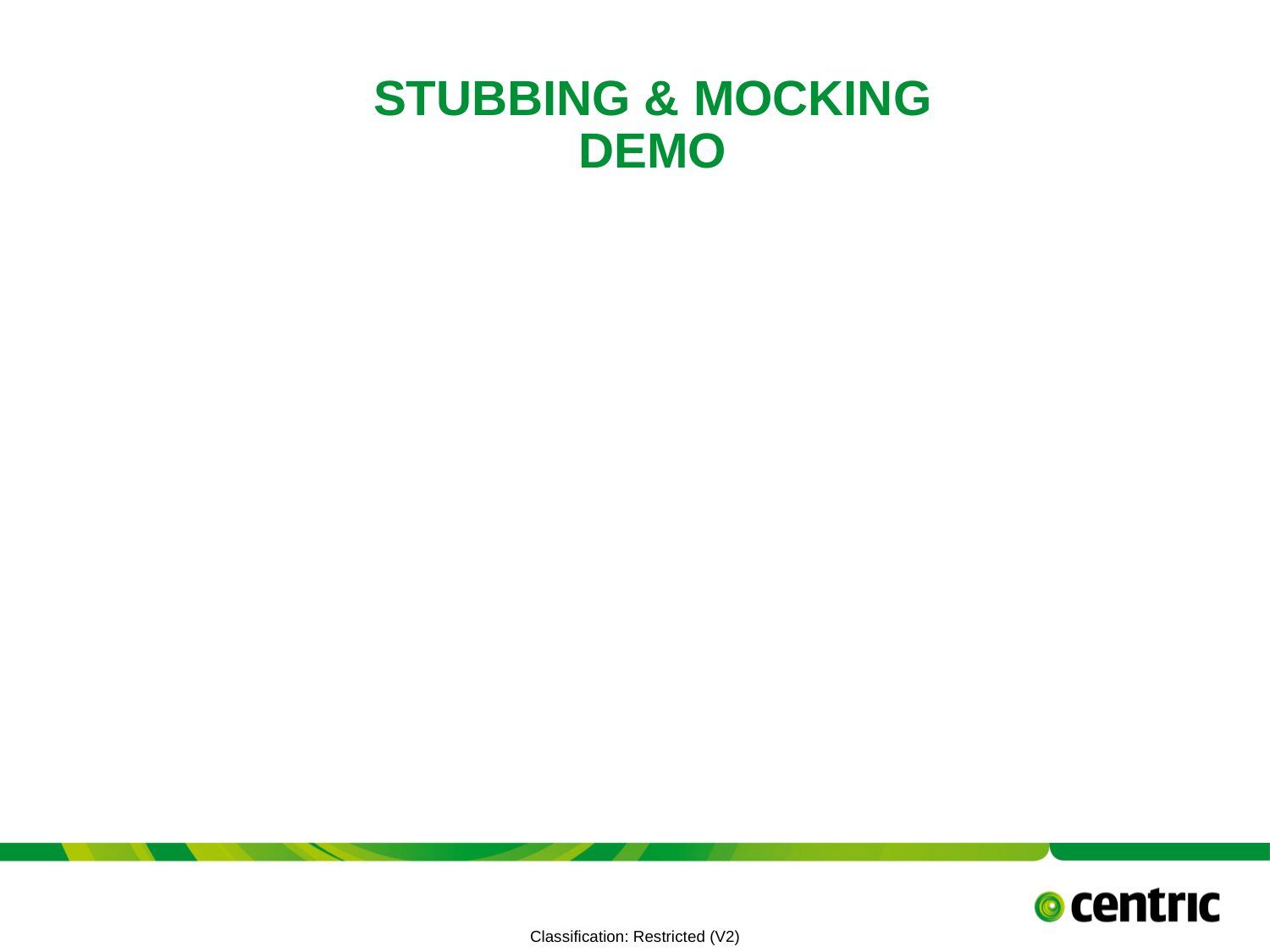

# Stubbing & Mocking DEMO

TITLE PRESENTATION
July 12, 2021